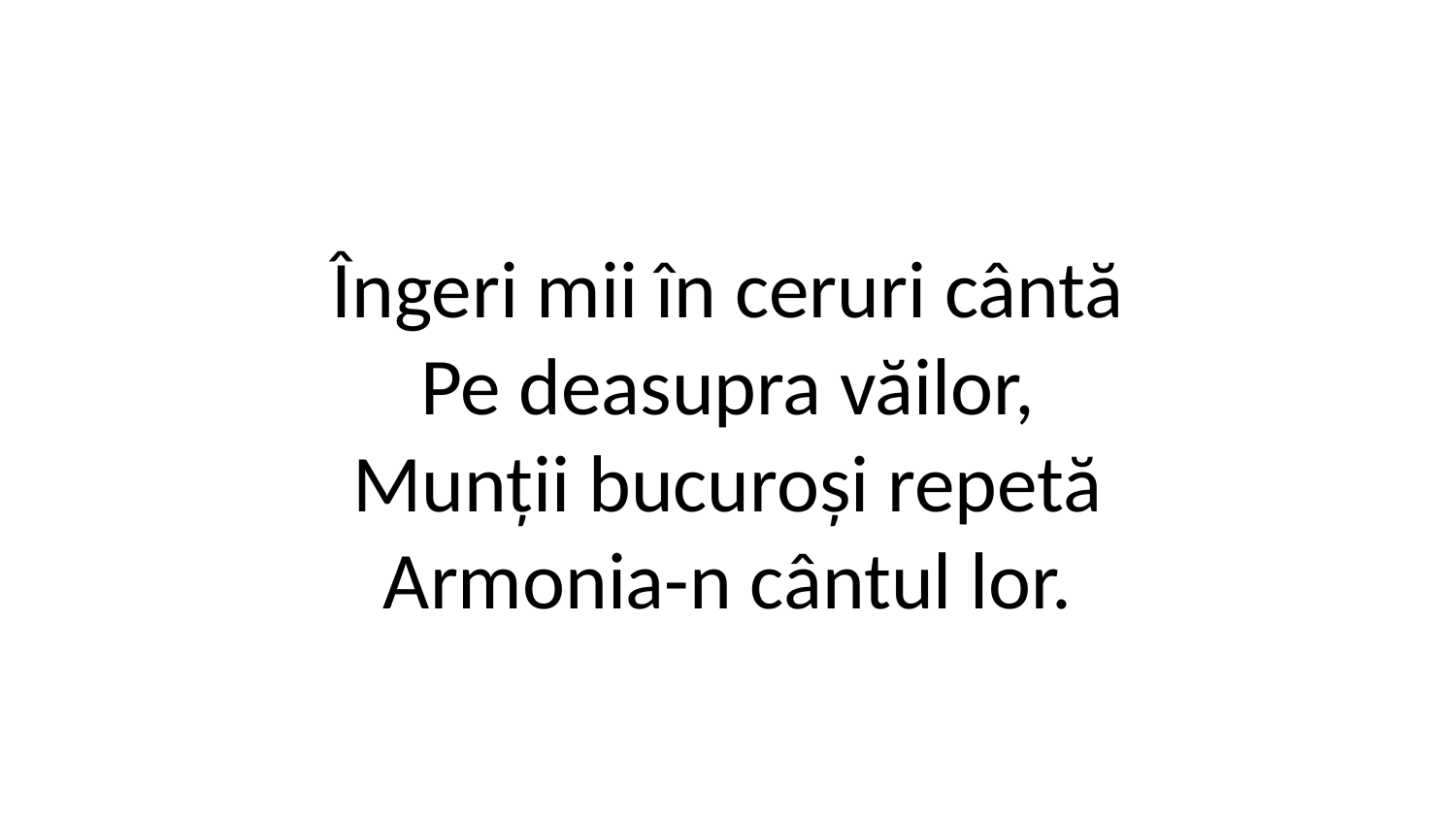

Îngeri mii în ceruri cântă
Pe deasupra văilor,
Munții bucuroși repetă
Armonia-n cântul lor.